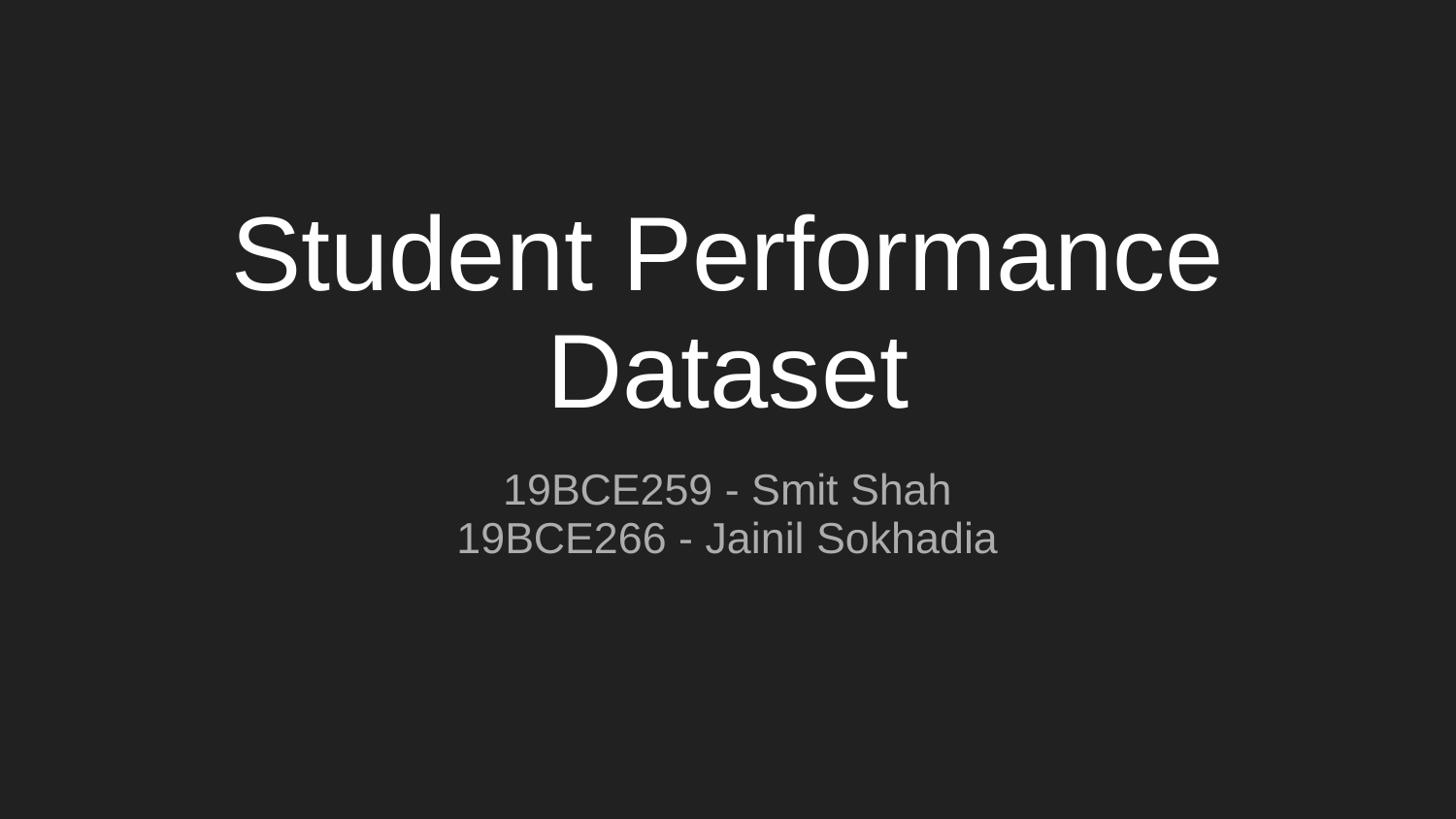

# Student Performance Dataset
19BCE259 - Smit Shah
19BCE266 - Jainil Sokhadia